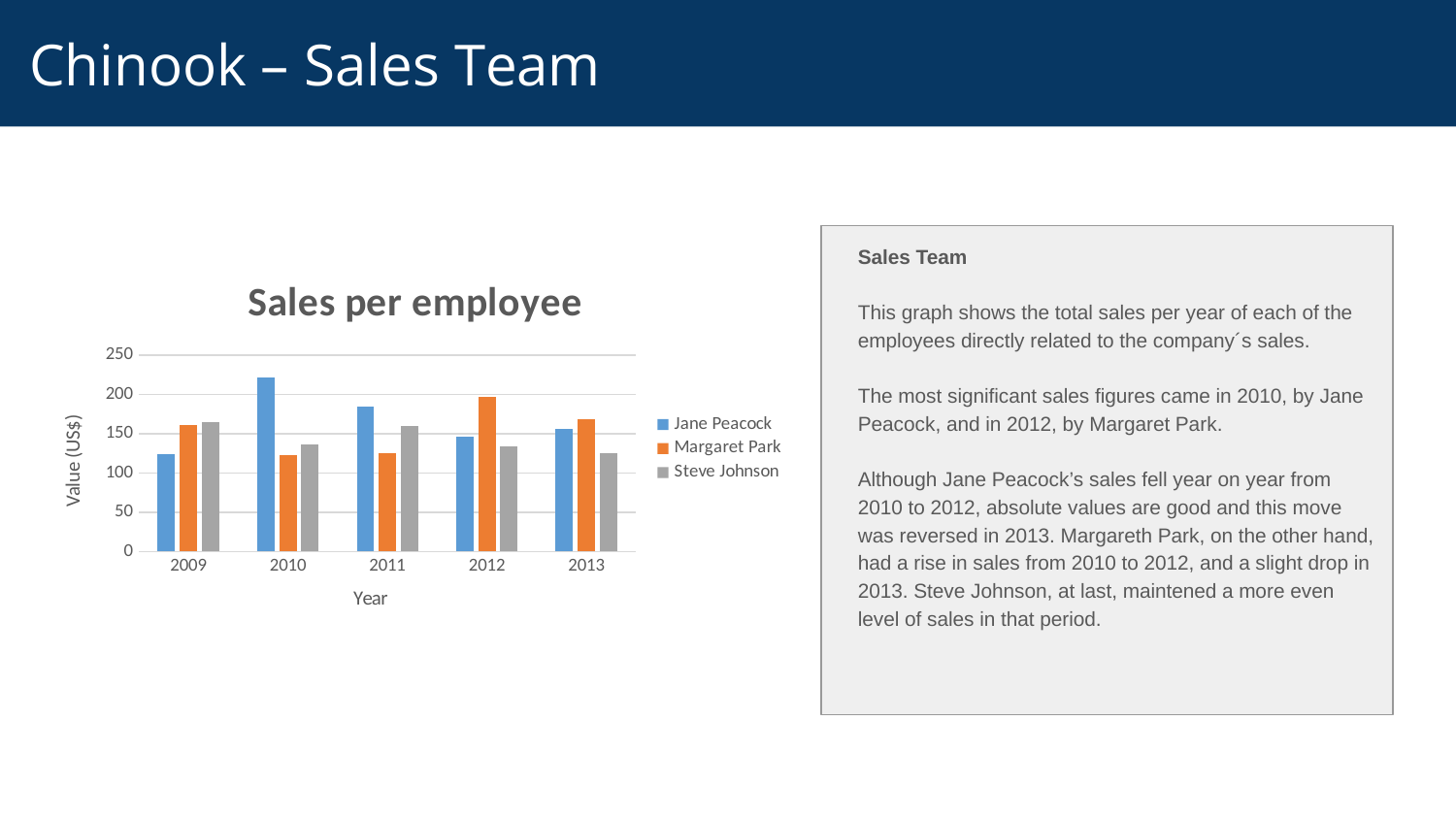

# Chinook – Sales Team
Sales Team

This graph shows the total sales per year of each of the employees directly related to the company´s sales.

The most significant sales figures came in 2010, by Jane Peacock, and in 2012, by Margaret Park.

Although Jane Peacock’s sales fell year on year from 2010 to 2012, absolute values are good and this move was reversed in 2013. Margareth Park, on the other hand, had a rise in sales from 2010 to 2012, and a slight drop in 2013. Steve Johnson, at last, maintened a more even level of sales in that period.

### Chart: Sales per employee

| Category | Jane Peacock | Margaret Park | Steve Johnson |
|---|---|---|---|
| 2009 | 123.75 | 161.37 | 164.34 |
| 2010 | 221.92 | 122.76 | 136.77 |
| 2011 | 184.34 | 125.77 | 159.47 |
| 2012 | 146.6 | 197.2 | 133.73 |
| 2013 | 156.43 | 168.3 | 125.85 |